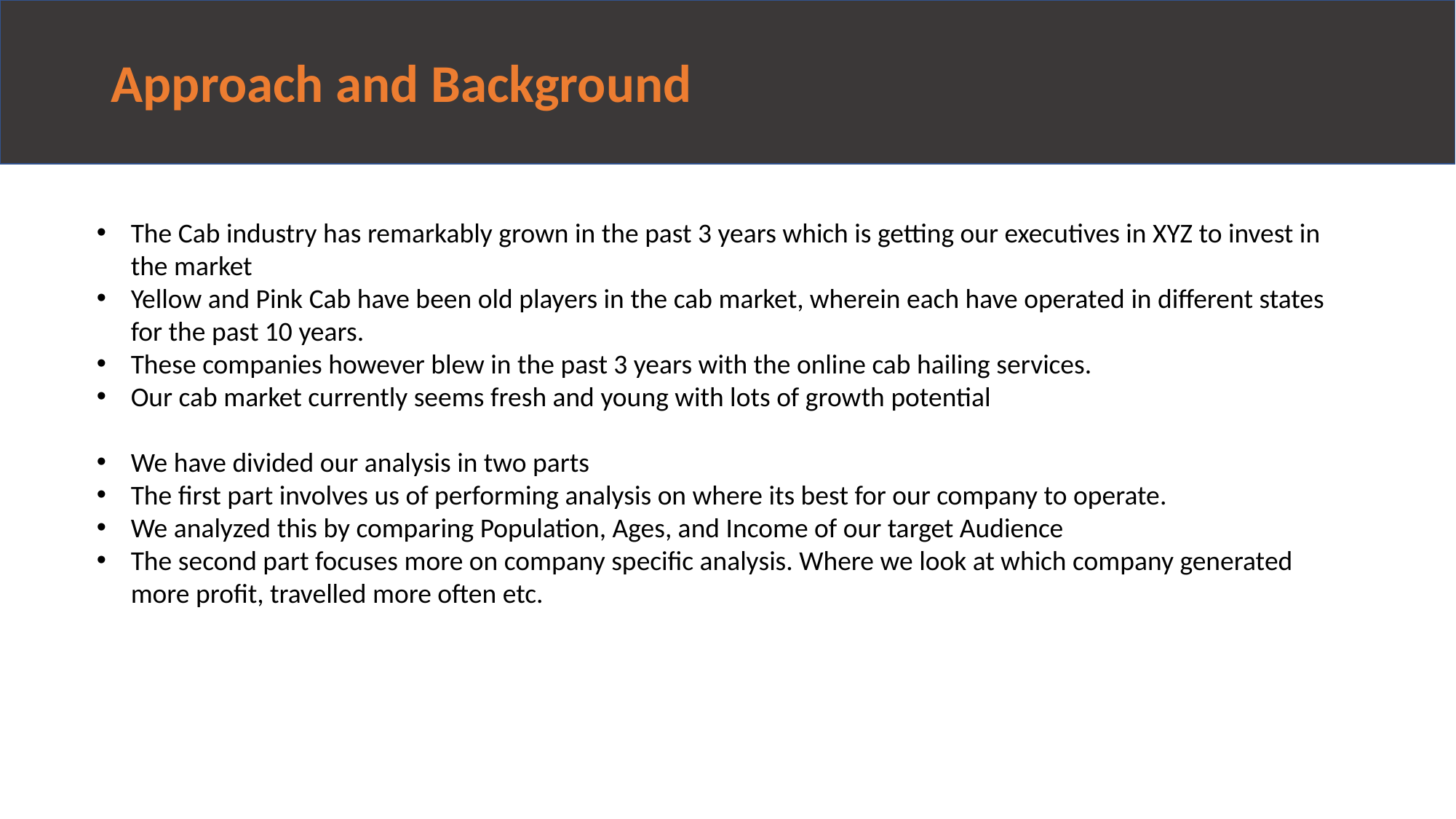

# Approach and Background
The Cab industry has remarkably grown in the past 3 years which is getting our executives in XYZ to invest in the market
Yellow and Pink Cab have been old players in the cab market, wherein each have operated in different states for the past 10 years.
These companies however blew in the past 3 years with the online cab hailing services.
Our cab market currently seems fresh and young with lots of growth potential

We have divided our analysis in two parts
The first part involves us of performing analysis on where its best for our company to operate.
We analyzed this by comparing Population, Ages, and Income of our target Audience
The second part focuses more on company specific analysis. Where we look at which company generated more profit, travelled more often etc.